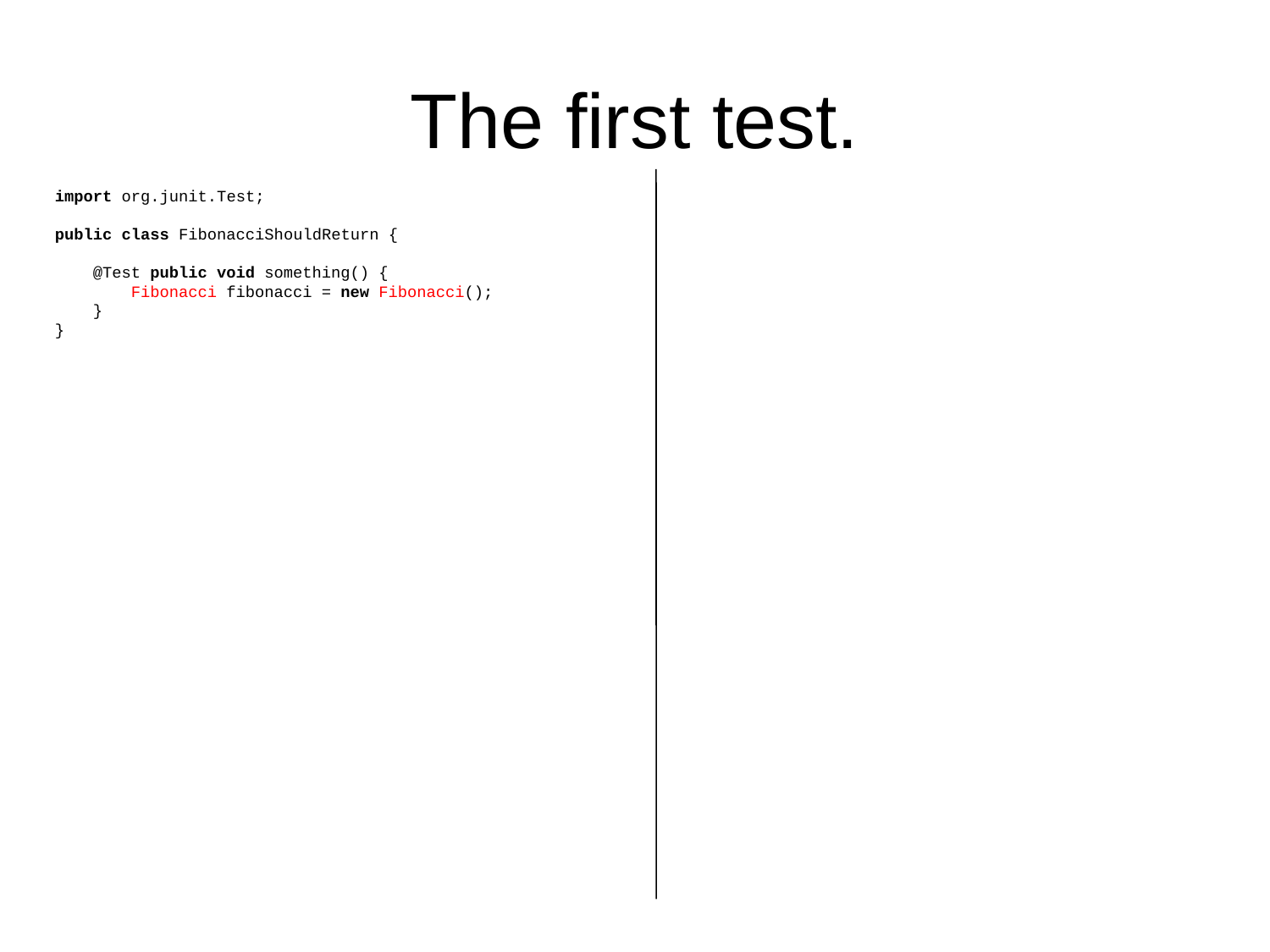

# The first test.

import org.junit.Test;
public class FibonacciShouldReturn {
    @Test public void something() {
        Fibonacci fibonacci = new Fibonacci();
    }
}